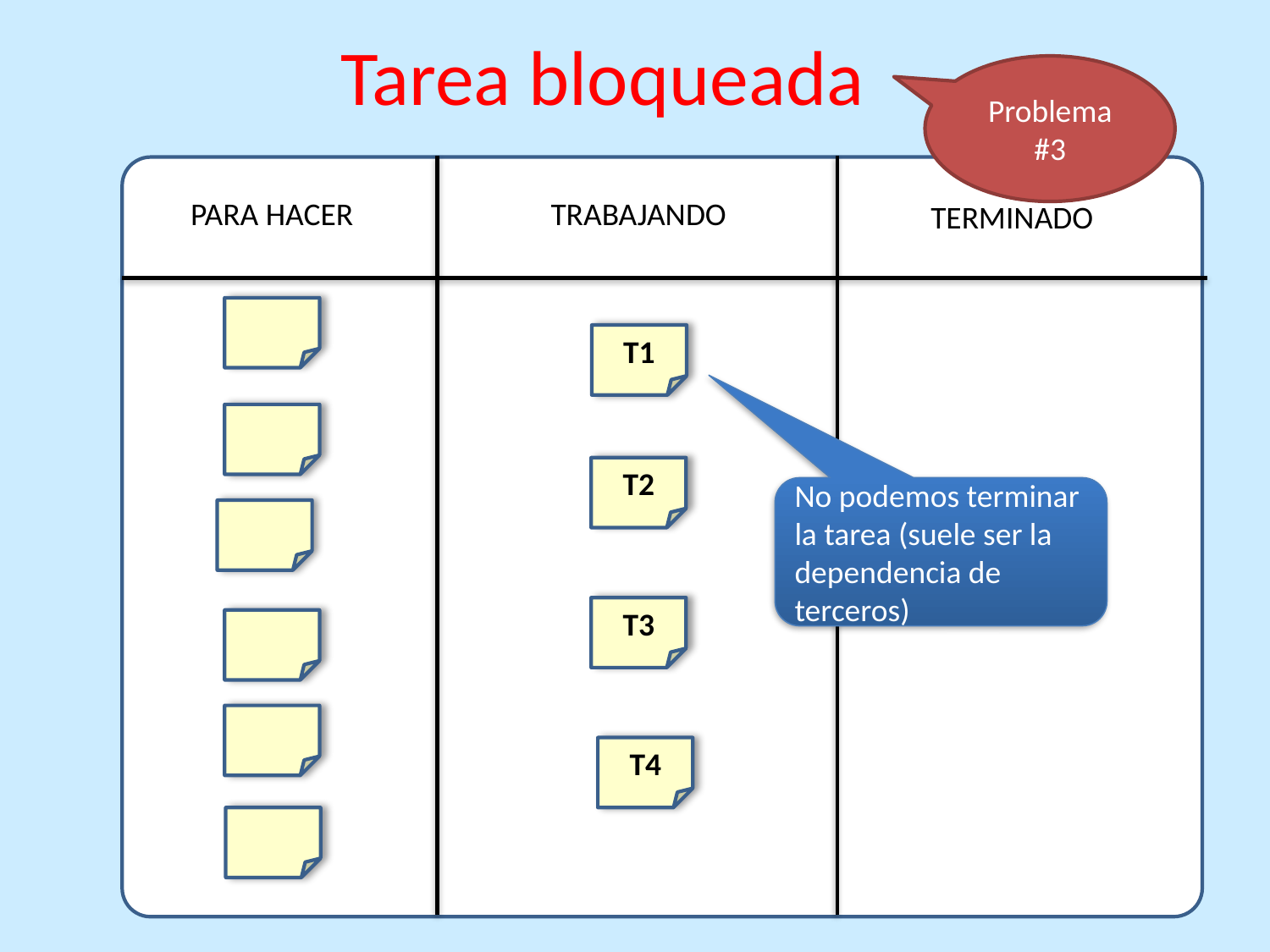

Tarea bloqueada
Problema #3

PARA HACER
TRABAJANDO
TERMINADO

T1

T2

T3

T4

No podemos terminar la tarea (suele ser la dependencia de terceros)